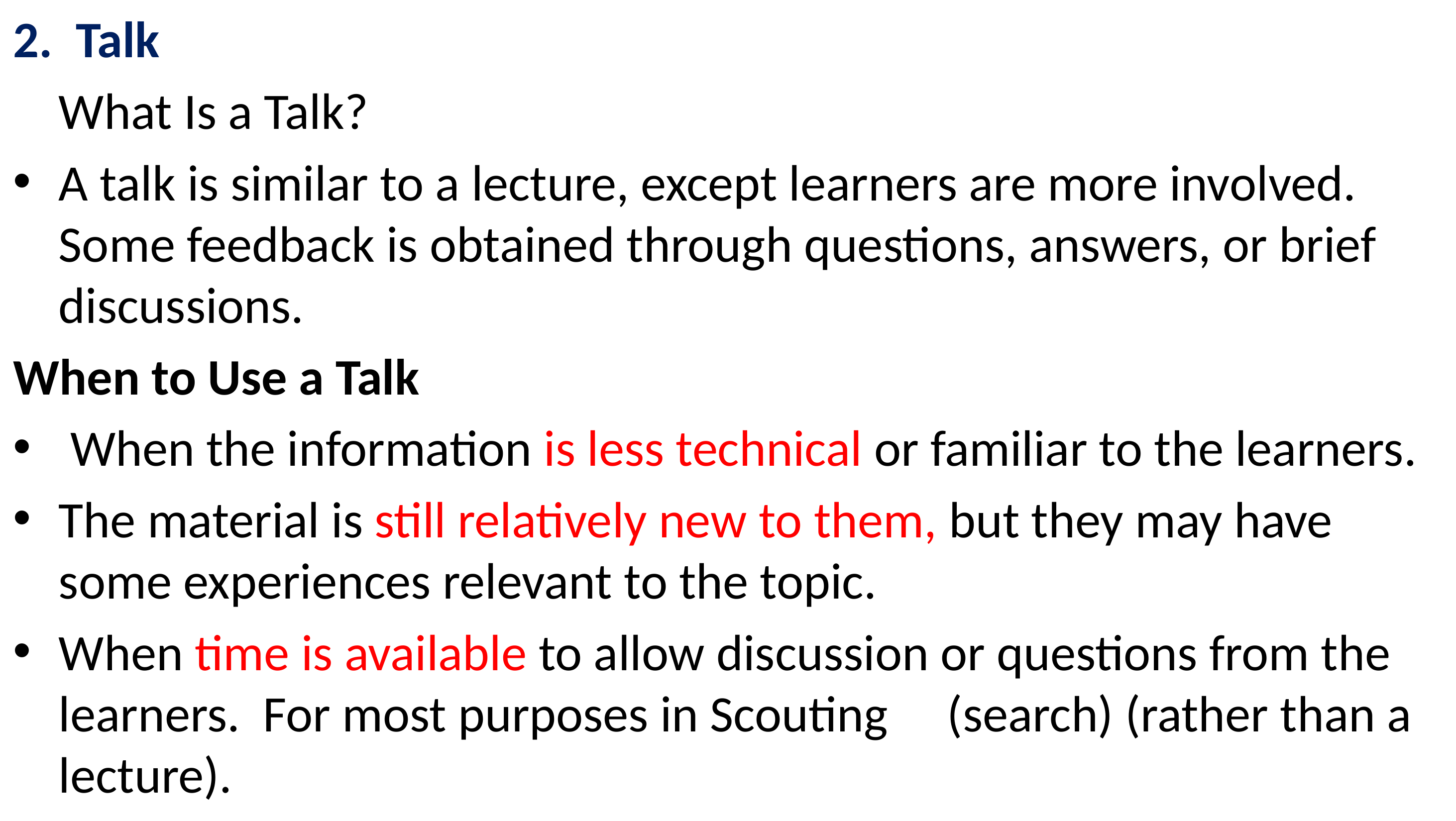

2.  Talk
	What Is a Talk?
A talk is similar to a lecture, except learners are more involved. Some feedback is obtained through questions, answers, or brief discussions.
When to Use a Talk
 When the information is less technical or familiar to the learners.
The material is still relatively new to them, but they may have some experiences relevant to the topic.
When time is available to allow discussion or questions from the learners.  For most purposes in Scouting	(search) (rather than a lecture).